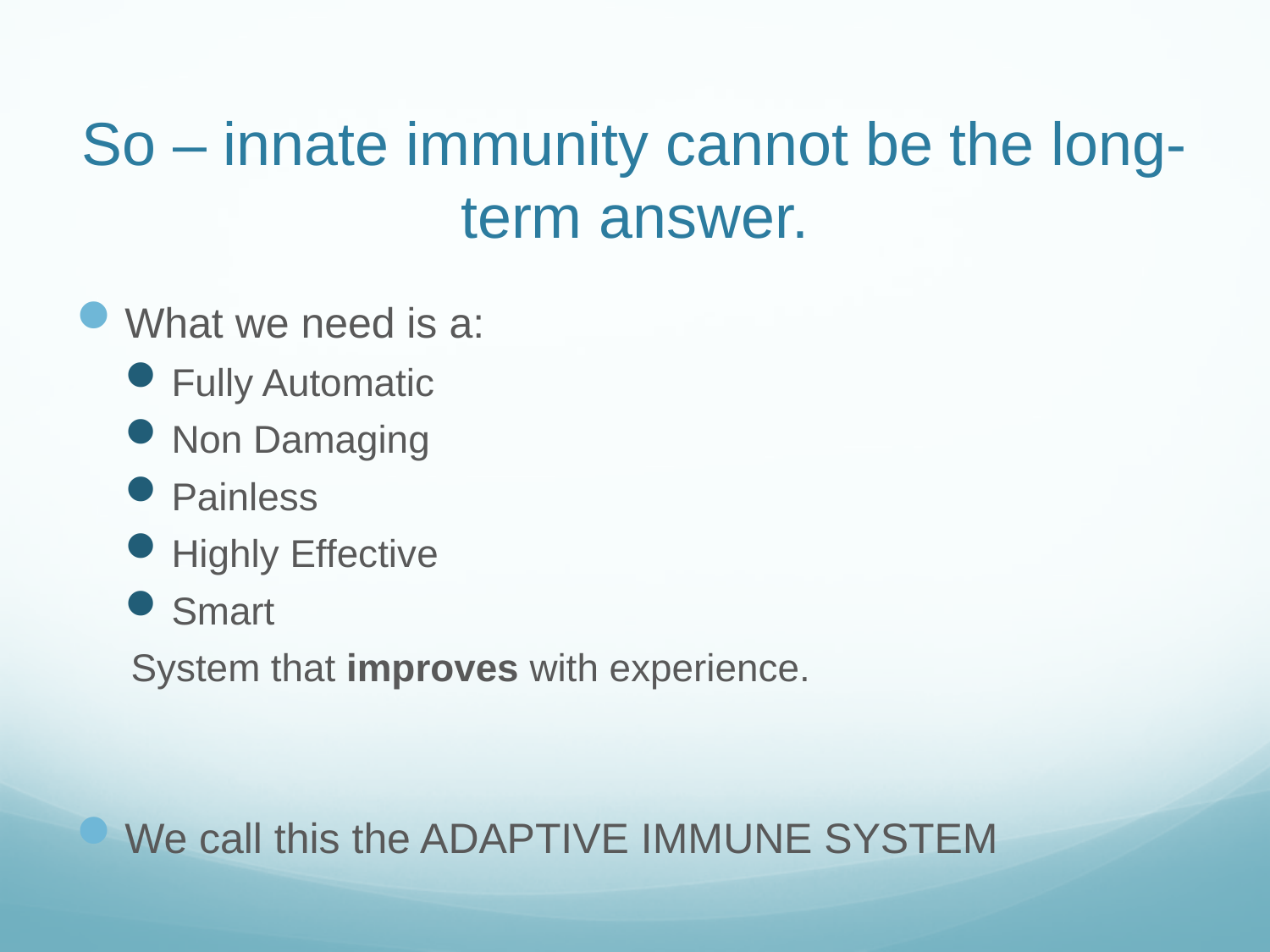

# So – innate immunity cannot be the long-term answer.
What we need is a:
Fully Automatic
Non Damaging
Painless
Highly Effective
Smart
System that improves with experience.

We call this the ADAPTIVE IMMUNE SYSTEM